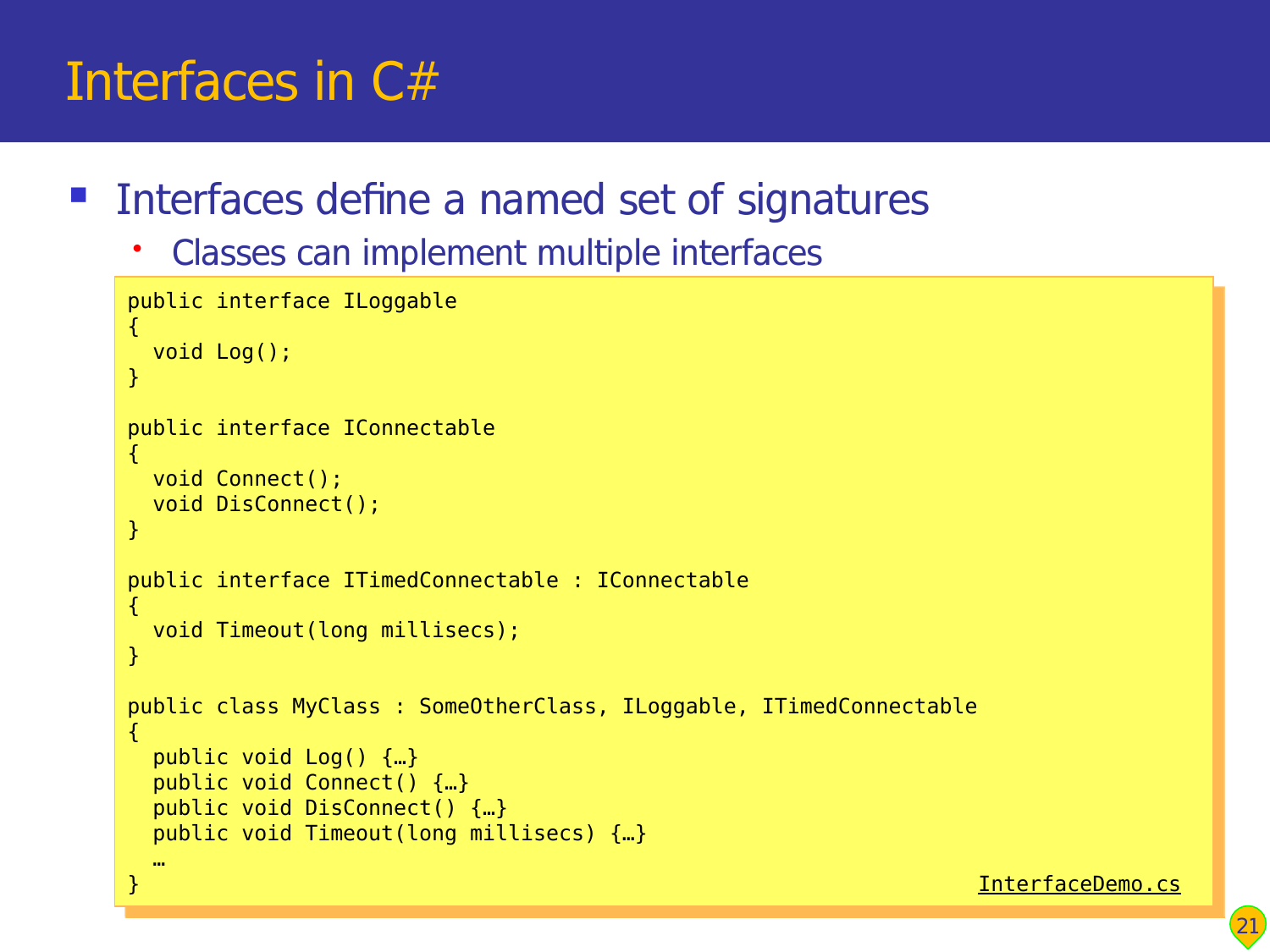

# Interfaces in C#
Interfaces define a named set of signatures
Classes can implement multiple interfaces
public interface ILoggable
{
  void Log();
}

public interface IConnectable
{
  void Connect();
  void DisConnect();
}

public interface ITimedConnectable : IConnectable
{
  void Timeout(long millisecs);
}

public class MyClass : SomeOtherClass, ILoggable, ITimedConnectable
{
  public void Log() {…}
  public void Connect() {…}
  public void DisConnect() {…}
  public void Timeout(long millisecs) {…}
  …
}                                                                  InterfaceDemo.cs
21